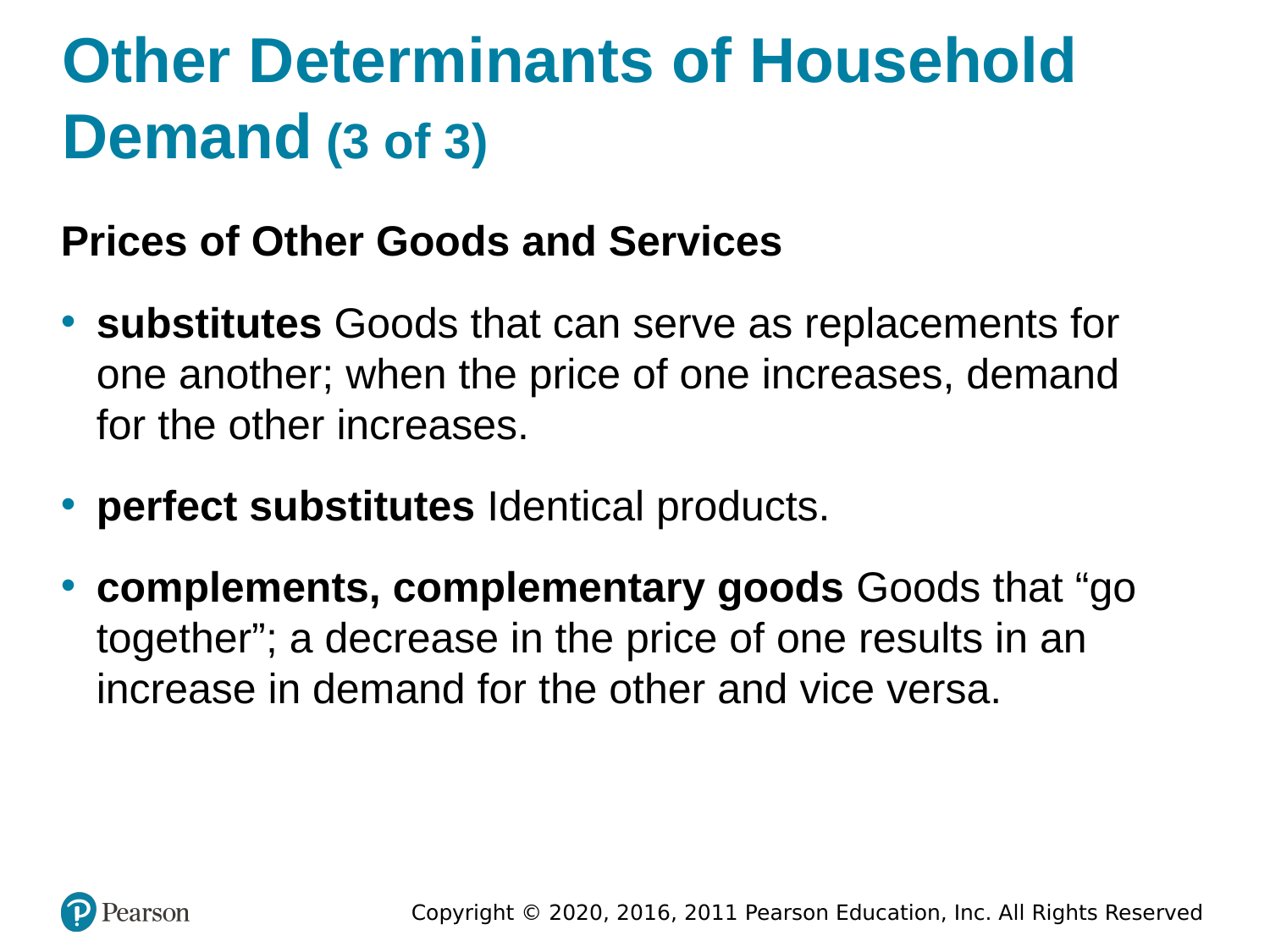

# Other Determinants of Household Demand (3 of 3)
Prices of Other Goods and Services
substitutes Goods that can serve as replacements for one another; when the price of one increases, demand for the other increases.
perfect substitutes Identical products.
complements, complementary goods Goods that “go together”; a decrease in the price of one results in an increase in demand for the other and vice versa.